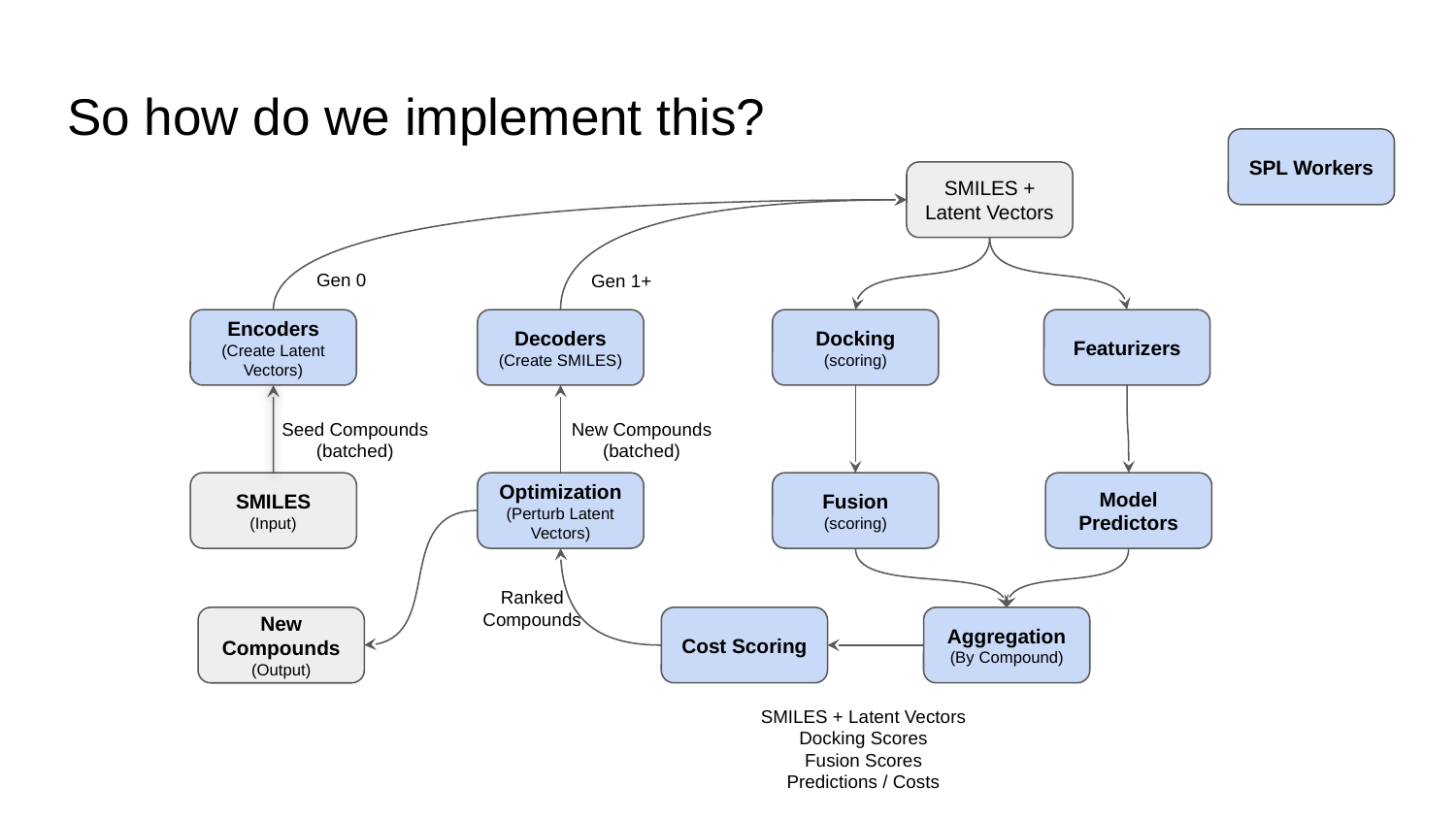

# So how do we implement this?
SPL Workers
SMILES +
Latent Vectors
Gen 0
Gen 1+
Encoders
(Create Latent Vectors)
Decoders
(Create SMILES)
Docking
(scoring)
Featurizers
New Compounds
(batched)
Seed Compounds
(batched)
SMILES
(Input)
Optimization
(Perturb Latent Vectors)
Fusion
(scoring)
Model
Predictors
Ranked
Compounds
Cost Scoring
Aggregation
(By Compound)
New Compounds
(Output)
SMILES + Latent Vectors
Docking Scores
Fusion Scores
Predictions / Costs